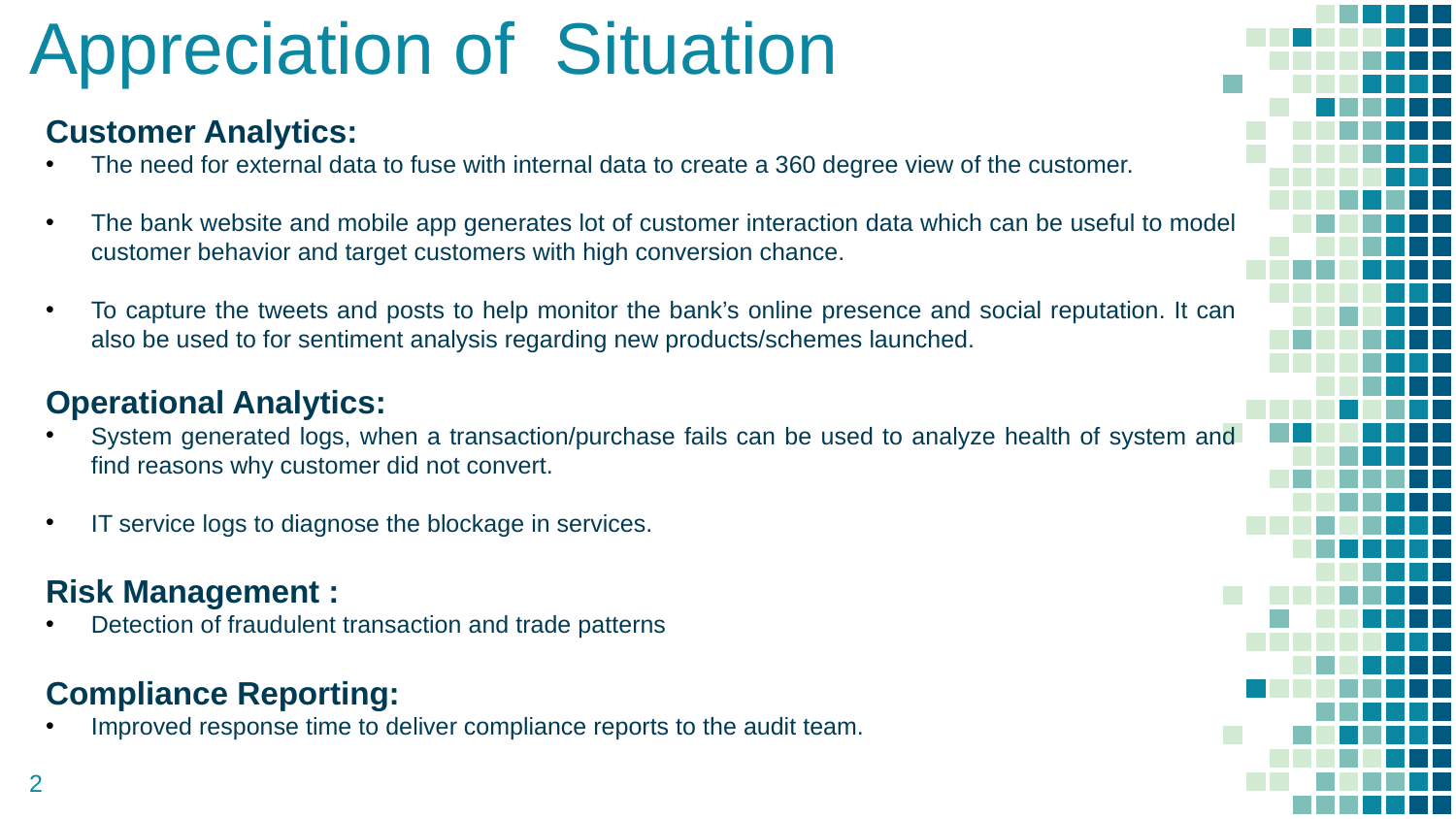

# Appreciation of  Situation
Customer Analytics:
The need for external data to fuse with internal data to create a 360 degree view of the customer.

The bank website and mobile app generates lot of customer interaction data which can be useful to model customer behavior and target customers with high conversion chance.

To capture the tweets and posts to help monitor the bank’s online presence and social reputation. It can also be used to for sentiment analysis regarding new products/schemes launched.

Operational Analytics:
System generated logs, when a transaction/purchase fails can be used to analyze health of system and find reasons why customer did not convert.

IT service logs to diagnose the blockage in services.

Risk Management :
Detection of fraudulent transaction and trade patterns

Compliance Reporting:
Improved response time to deliver compliance reports to the audit team.

2